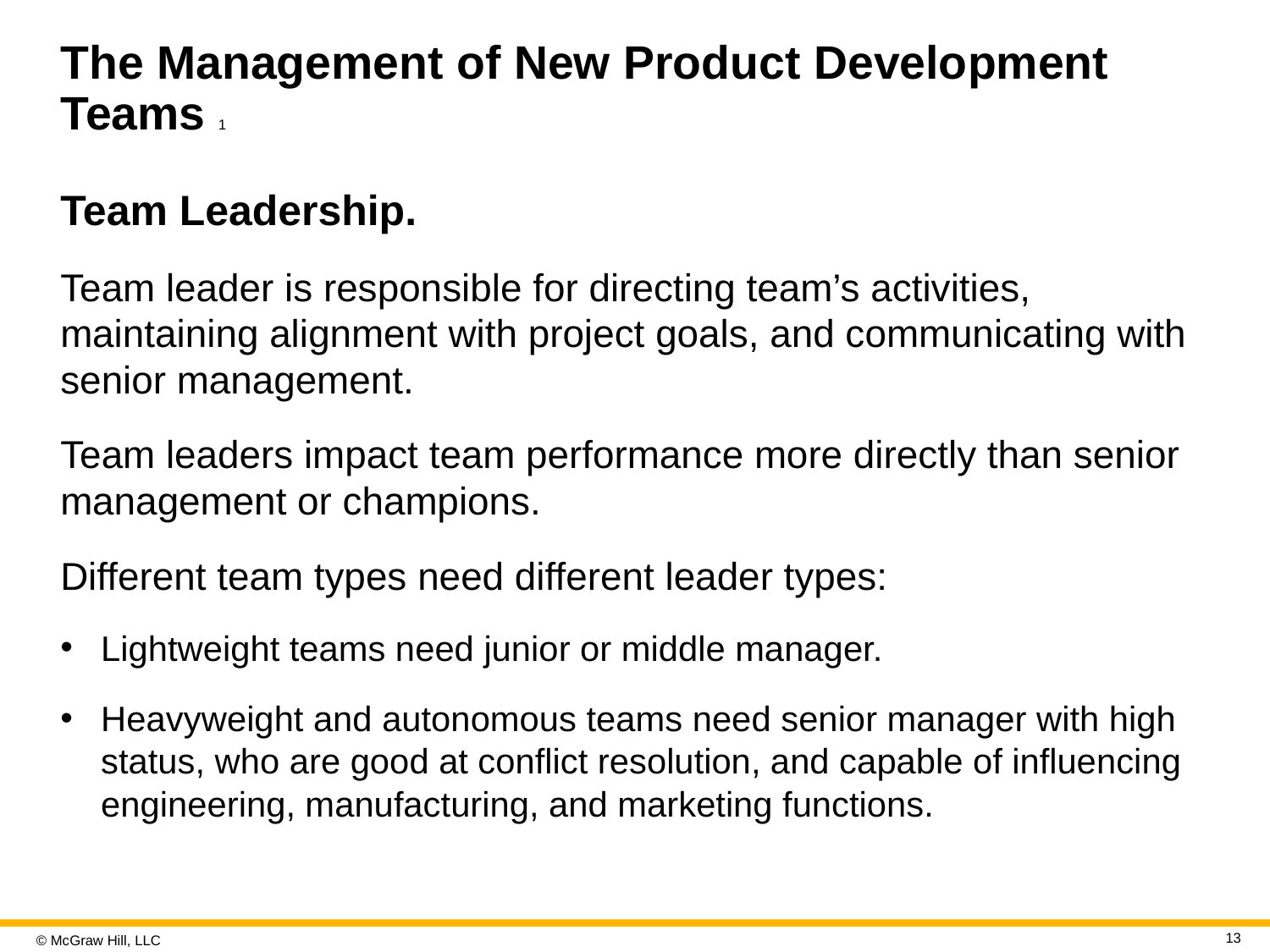

# The Management of New Product Development Teams 1
Team Leadership.
Team leader is responsible for directing team’s activities, maintaining alignment with project goals, and communicating with senior management.
Team leaders impact team performance more directly than senior management or champions.
Different team types need different leader types:
Lightweight teams need junior or middle manager.
Heavyweight and autonomous teams need senior manager with high status, who are good at conflict resolution, and capable of influencing engineering, manufacturing, and marketing functions.
13